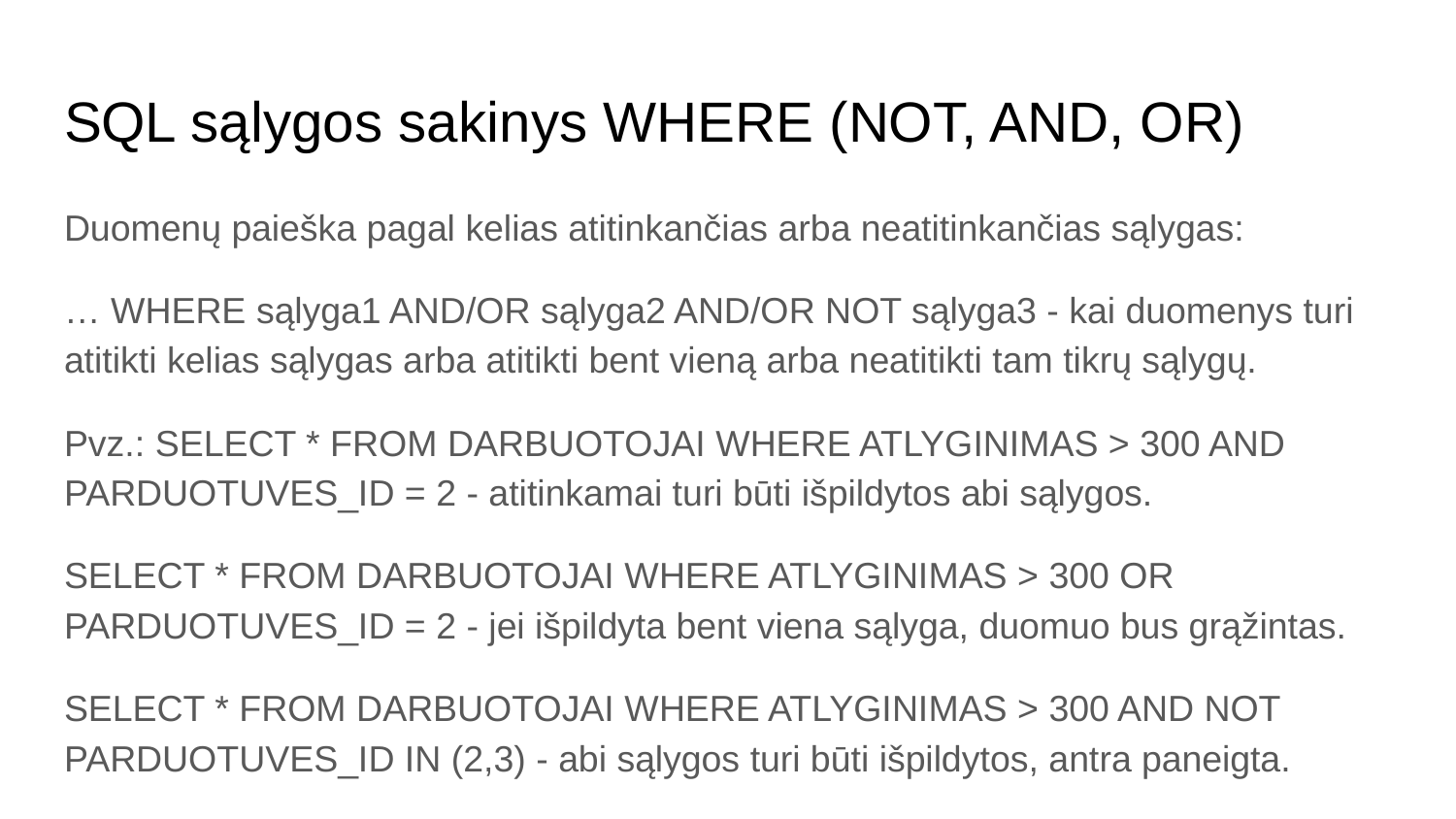

# SQL sąlygos sakinys WHERE (NOT, AND, OR)
Duomenų paieška pagal kelias atitinkančias arba neatitinkančias sąlygas:
… WHERE sąlyga1 AND/OR sąlyga2 AND/OR NOT sąlyga3 - kai duomenys turi atitikti kelias sąlygas arba atitikti bent vieną arba neatitikti tam tikrų sąlygų.
Pvz.: SELECT * FROM DARBUOTOJAI WHERE ATLYGINIMAS > 300 AND PARDUOTUVES_ID = 2 - atitinkamai turi būti išpildytos abi sąlygos.
SELECT * FROM DARBUOTOJAI WHERE ATLYGINIMAS > 300 OR PARDUOTUVES_ID = 2 - jei išpildyta bent viena sąlyga, duomuo bus grąžintas.
SELECT * FROM DARBUOTOJAI WHERE ATLYGINIMAS > 300 AND NOT PARDUOTUVES_ID IN (2,3) - abi sąlygos turi būti išpildytos, antra paneigta.